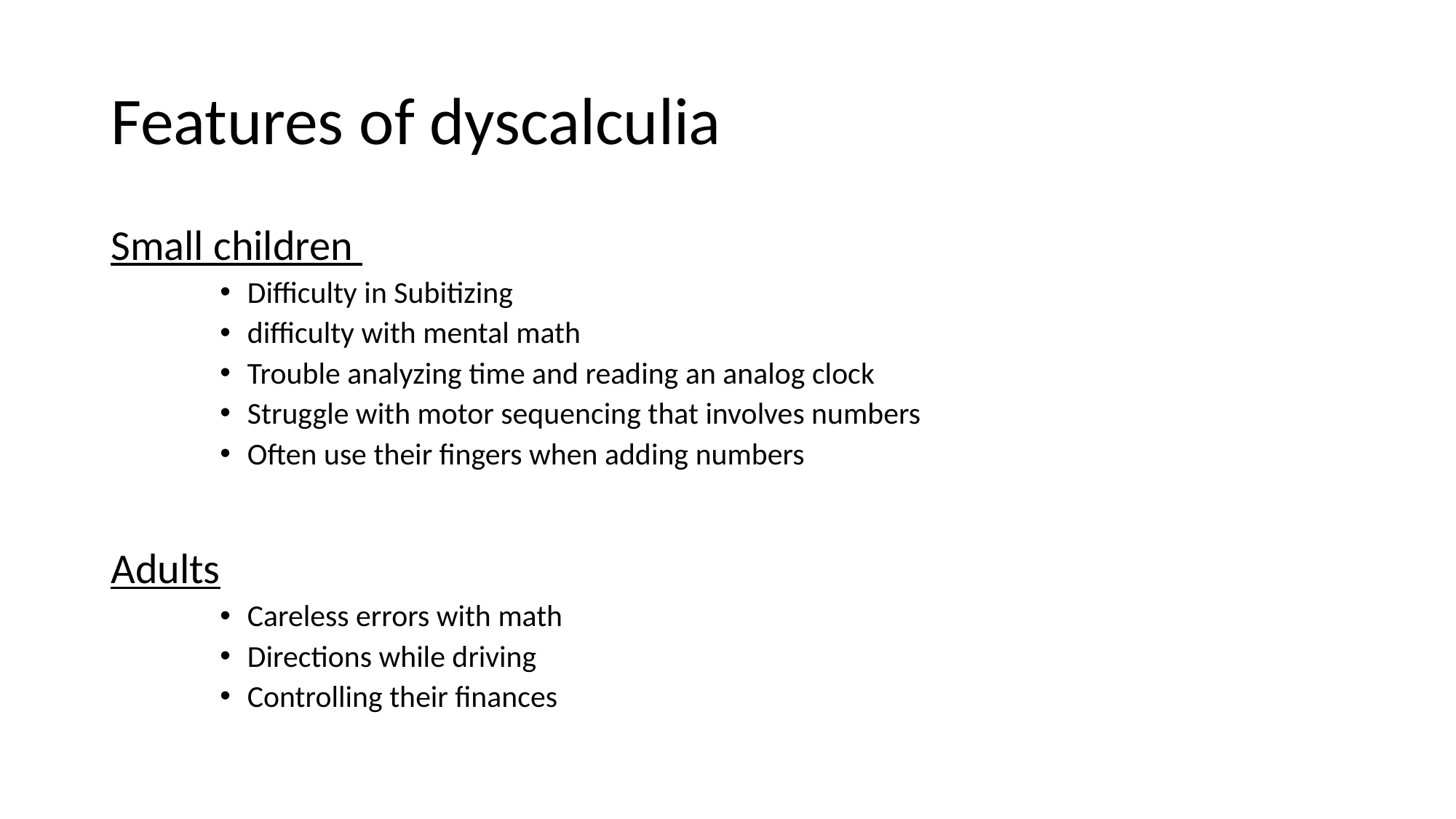

# Features of dyscalculia
Small children
Difficulty in Subitizing
difficulty with mental math
Trouble analyzing time and reading an analog clock
Struggle with motor sequencing that involves numbers
Often use their fingers when adding numbers

Adults
Careless errors with math
Directions while driving
Controlling their finances